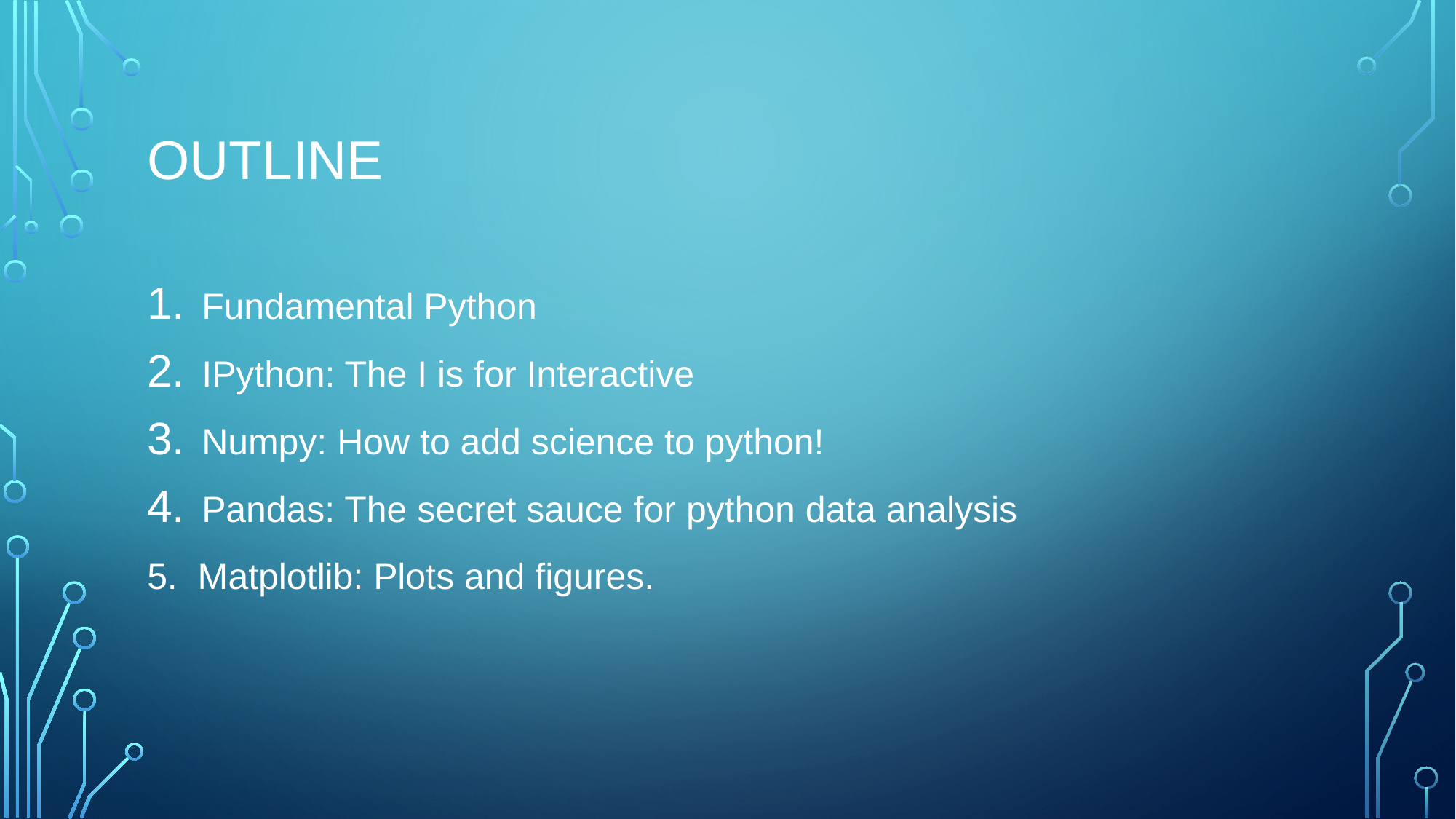

# Outline
Fundamental Python
IPython: The I is for Interactive
Numpy: How to add science to python!
Pandas: The secret sauce for python data analysis
5.  Matplotlib: Plots and figures.